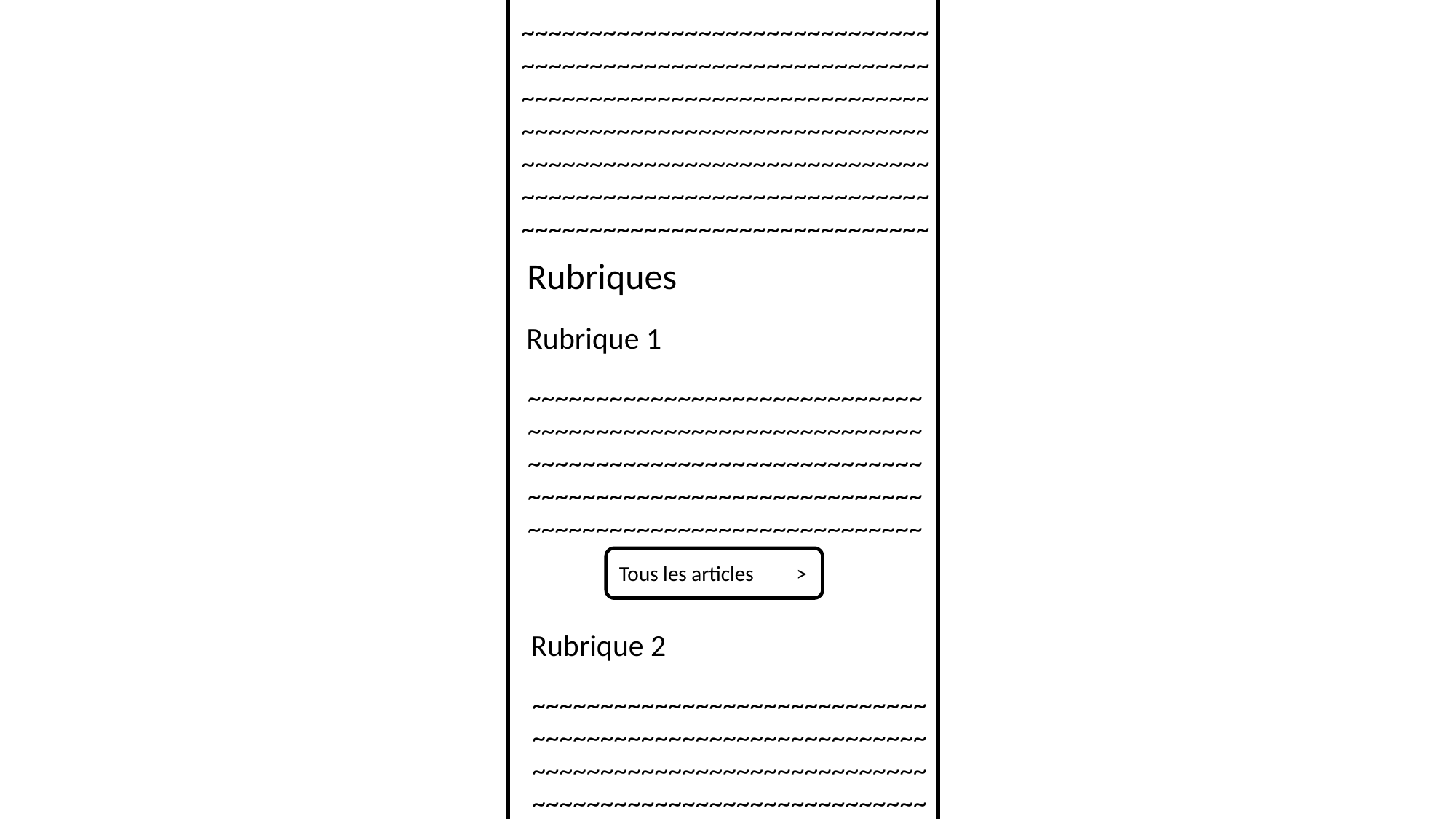

Hugo COLLIN, Xin ZHANG
BUT INFO 1A
Projet Site web
Accueil

Présentation
~~~~~~~~~~~~~~~~~~~~~~~~~~~~~~
~~~~~~~~~~~~~~~~~~~~~~~~~~~~~~
~~~~~~~~~~~~~~~~~~~~~~~~~~~~~~
~~~~~~~~~~~~~~~~~~~~~~~~~~~~~~
~~~~~~~~~~~~~~~~~~~~~~~~~~~~~~
~~~~~~~~~~~~~~~~~~~~~~~~~~~~~~
~~~~~~~~~~~~~~~~~~~~~~~~~~~~~~

Rubriques
Rubrique 1
~~~~~~~~~~~~~~~~~~~~~~~~~~~~~
~~~~~~~~~~~~~~~~~~~~~~~~~~~~~
~~~~~~~~~~~~~~~~~~~~~~~~~~~~~
~~~~~~~~~~~~~~~~~~~~~~~~~~~~~
~~~~~~~~~~~~~~~~~~~~~~~~~~~~~

Tous les articles         >
Rubrique 2
~~~~~~~~~~~~~~~~~~~~~~~~~~~~~
~~~~~~~~~~~~~~~~~~~~~~~~~~~~~
~~~~~~~~~~~~~~~~~~~~~~~~~~~~~
~~~~~~~~~~~~~~~~~~~~~~~~~~~~~
~~~~~~~~~~~~~~~~~~~~~~~~~~~~~

Tous les articles         >
Rubrique 3
~~~~~~~~~~~~~~~~~~~~~~~~~~~~~
~~~~~~~~~~~~~~~~~~~~~~~~~~~~~
~~~~~~~~~~~~~~~~~~~~~~~~~~~~~
~~~~~~~~~~~~~~~~~~~~~~~~~~~~~
~~~~~~~~~~~~~~~~~~~~~~~~~~~~~

Tous les articles         >

Accueil
Rubrique 1
Rubrique 2
Rubrique 3
A propos